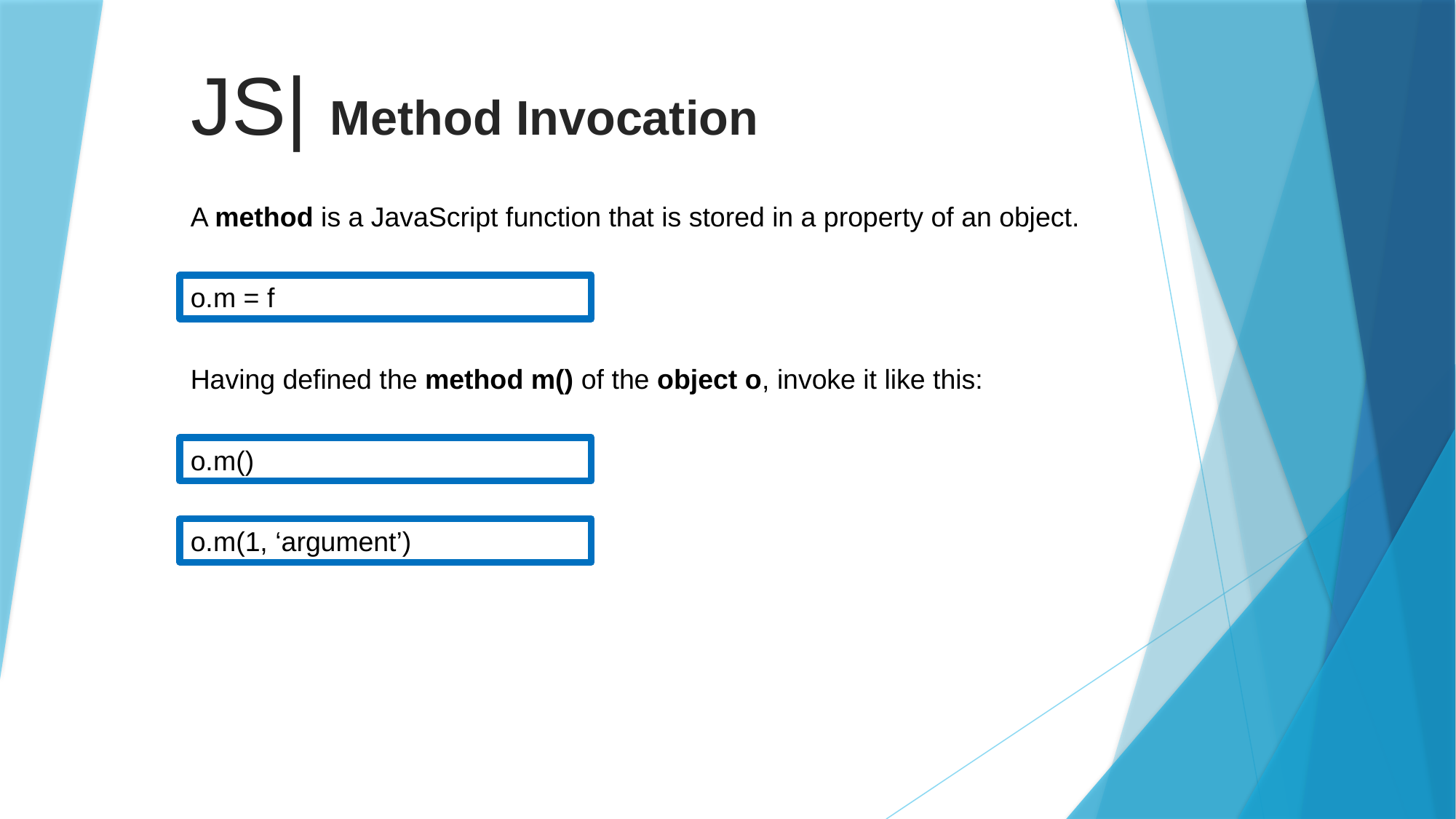

# JS| Method Invocation
A method is a JavaScript function that is stored in a property of an object.
o.m = f
Having defined the method m() of the object o, invoke it like this:
o.m()
o.m(1, ‘argument’)